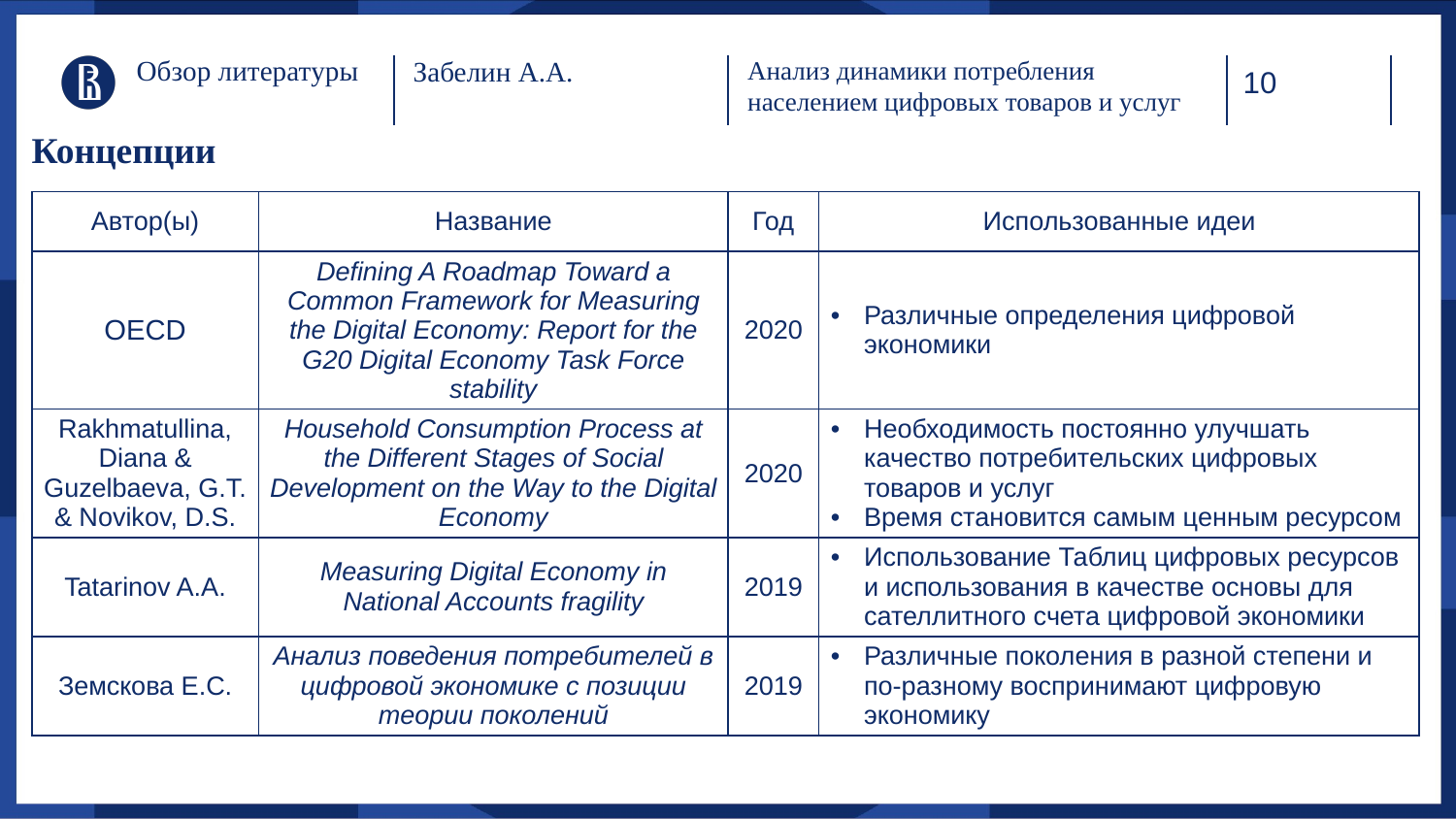

Обзор литературы
Анализ динамики потребления населением цифровых товаров и услуг
Забелин А.А.
# Концепции
| Автор(ы) | Название | Год | Использованные идеи |
| --- | --- | --- | --- |
| OECD | Defining A Roadmap Toward a Common Framework for Measuring the Digital Economy: Report for the G20 Digital Economy Task Force stability | 2020 | Различные определения цифровой экономики |
| Rakhmatullina, Diana & Guzelbaeva, G.T. & Novikov, D.S. | Household Consumption Process at the Different Stages of Social Development on the Way to the Digital Economy | 2020 | Необходимость постоянно улучшать качество потребительских цифровых товаров и услуг Время становится самым ценным ресурсом |
| Tatarinov A.A. | Measuring Digital Economy in National Accounts fragility | 2019 | Использование Таблиц цифровых ресурсов и использования в качестве основы для сателлитного счета цифровой экономики |
| Земскова Е.С. | Анализ поведения потребителей в цифровой экономике с позиции теории поколений | 2019 | Различные поколения в разной степени и по-разному воспринимают цифровую экономику |